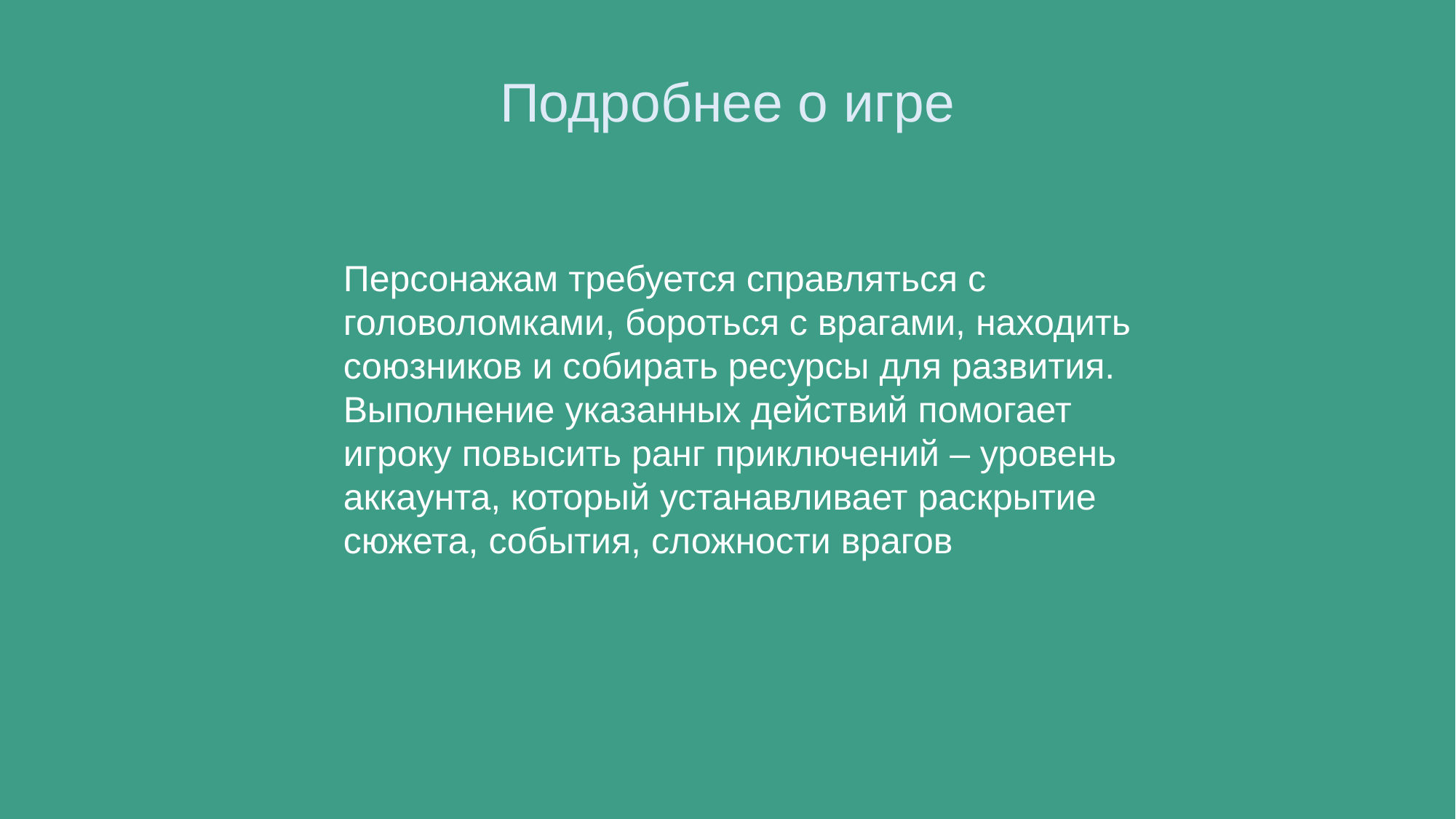

Подробнее о игре
Персонажам требуется справляться с головоломками, бороться с врагами, находить союзников и собирать ресурсы для развития. Выполнение указанных действий помогает игроку повысить ранг приключений – уровень аккаунта, который устанавливает раскрытие сюжета, события, сложности врагов